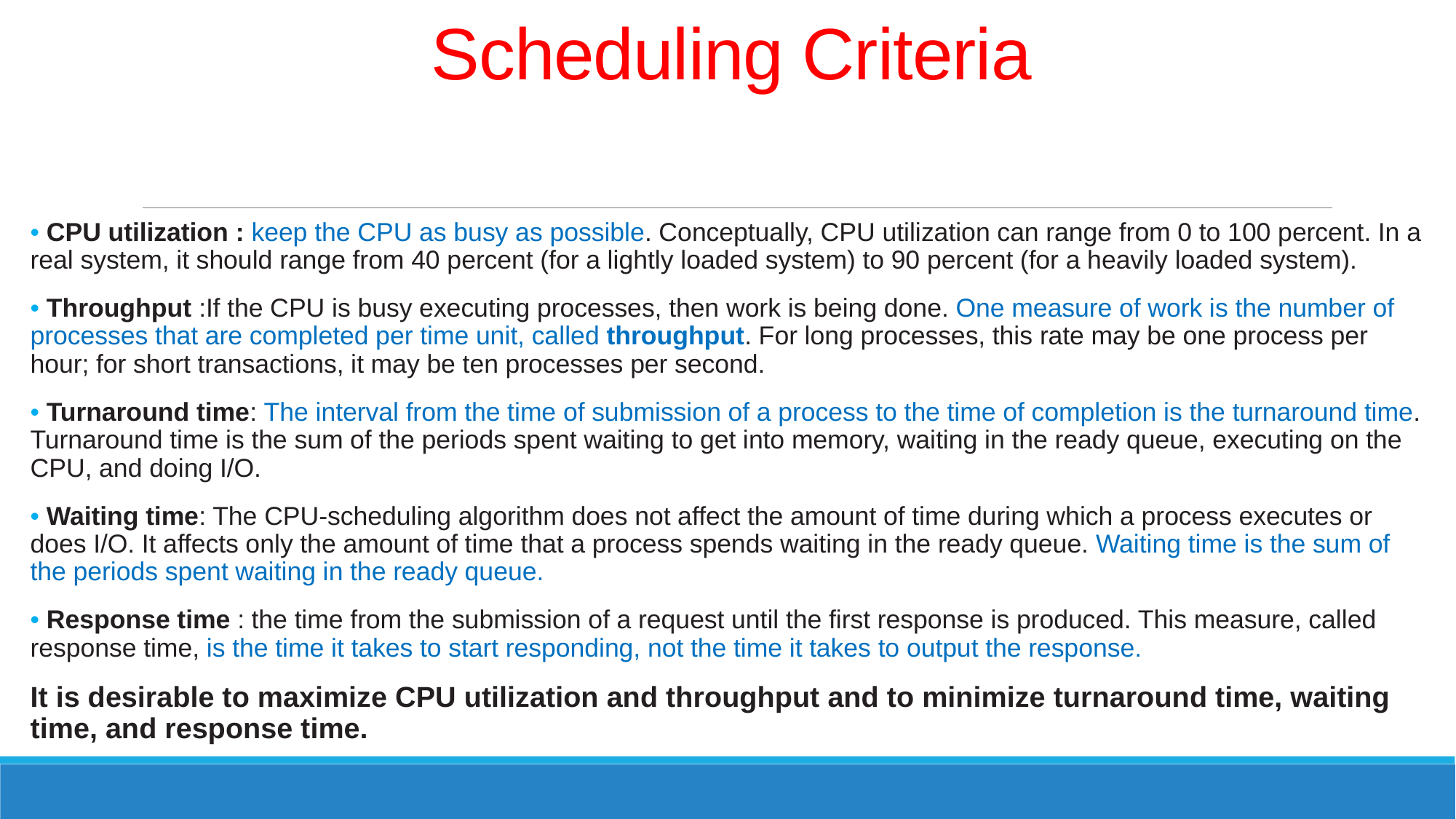

# Scheduling Criteria
• CPU utilization : keep the CPU as busy as possible. Conceptually, CPU utilization can range from 0 to 100 percent. In a real system, it should range from 40 percent (for a lightly loaded system) to 90 percent (for a heavily loaded system).
• Throughput :If the CPU is busy executing processes, then work is being done. One measure of work is the number of processes that are completed per time unit, called throughput. For long processes, this rate may be one process per hour; for short transactions, it may be ten processes per second.
• Turnaround time: The interval from the time of submission of a process to the time of completion is the turnaround time. Turnaround time is the sum of the periods spent waiting to get into memory, waiting in the ready queue, executing on the CPU, and doing I/O.
• Waiting time: The CPU-scheduling algorithm does not affect the amount of time during which a process executes or does I/O. It affects only the amount of time that a process spends waiting in the ready queue. Waiting time is the sum of the periods spent waiting in the ready queue.
• Response time : the time from the submission of a request until the first response is produced. This measure, called response time, is the time it takes to start responding, not the time it takes to output the response.
It is desirable to maximize CPU utilization and throughput and to minimize turnaround time, waiting time, and response time.